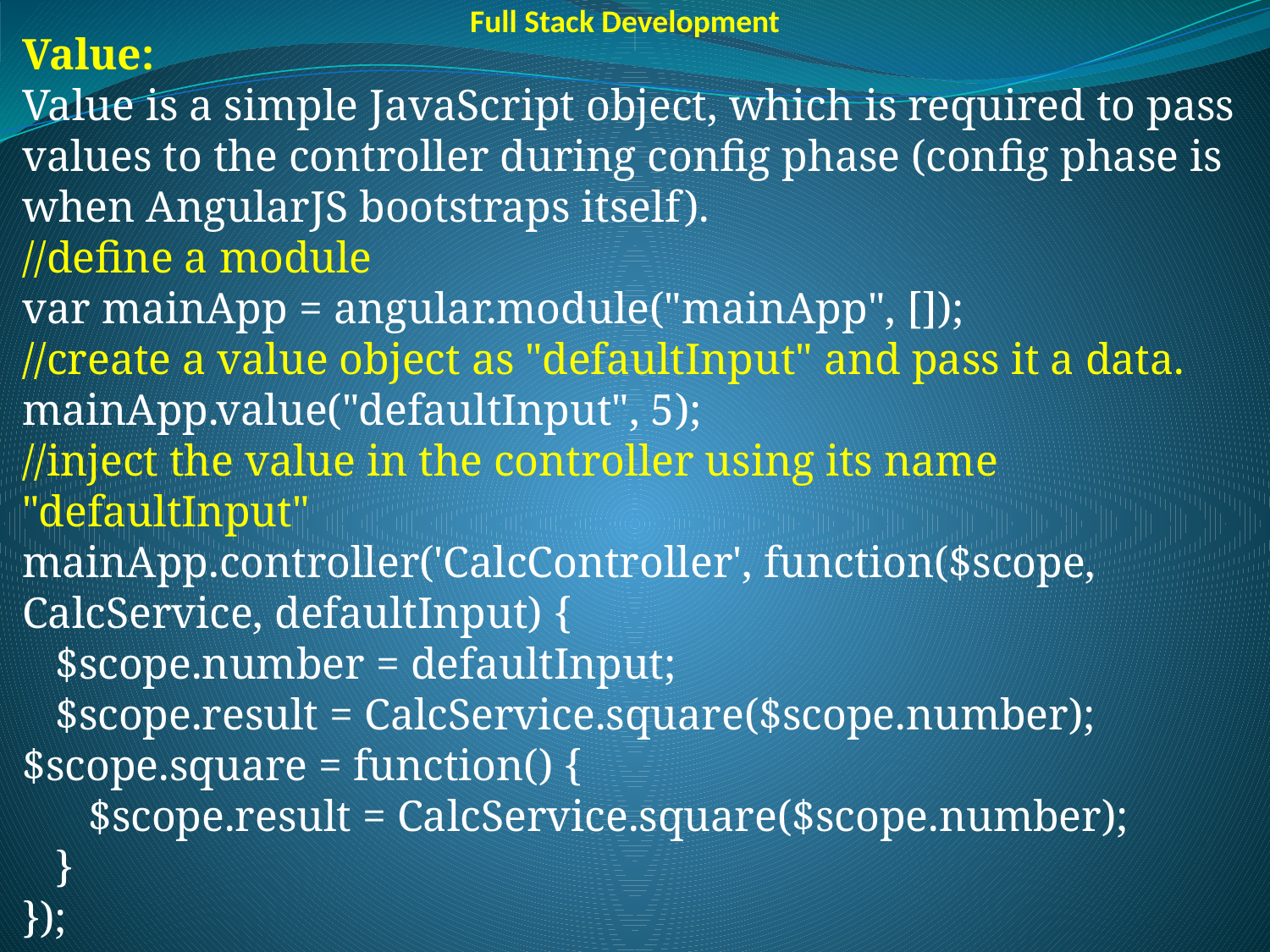

Full Stack Development

Value:
Value is a simple JavaScript object, which is required to pass values to the controller during config phase (config phase is when AngularJS bootstraps itself).
//define a module
var mainApp = angular.module("mainApp", []);
//create a value object as "defaultInput" and pass it a data.
mainApp.value("defaultInput", 5);
//inject the value in the controller using its name "defaultInput"
mainApp.controller('CalcController', function($scope, CalcService, defaultInput) {
   $scope.number = defaultInput;
   $scope.result = CalcService.square($scope.number);
$scope.square = function() {
      $scope.result = CalcService.square($scope.number);
   }
});